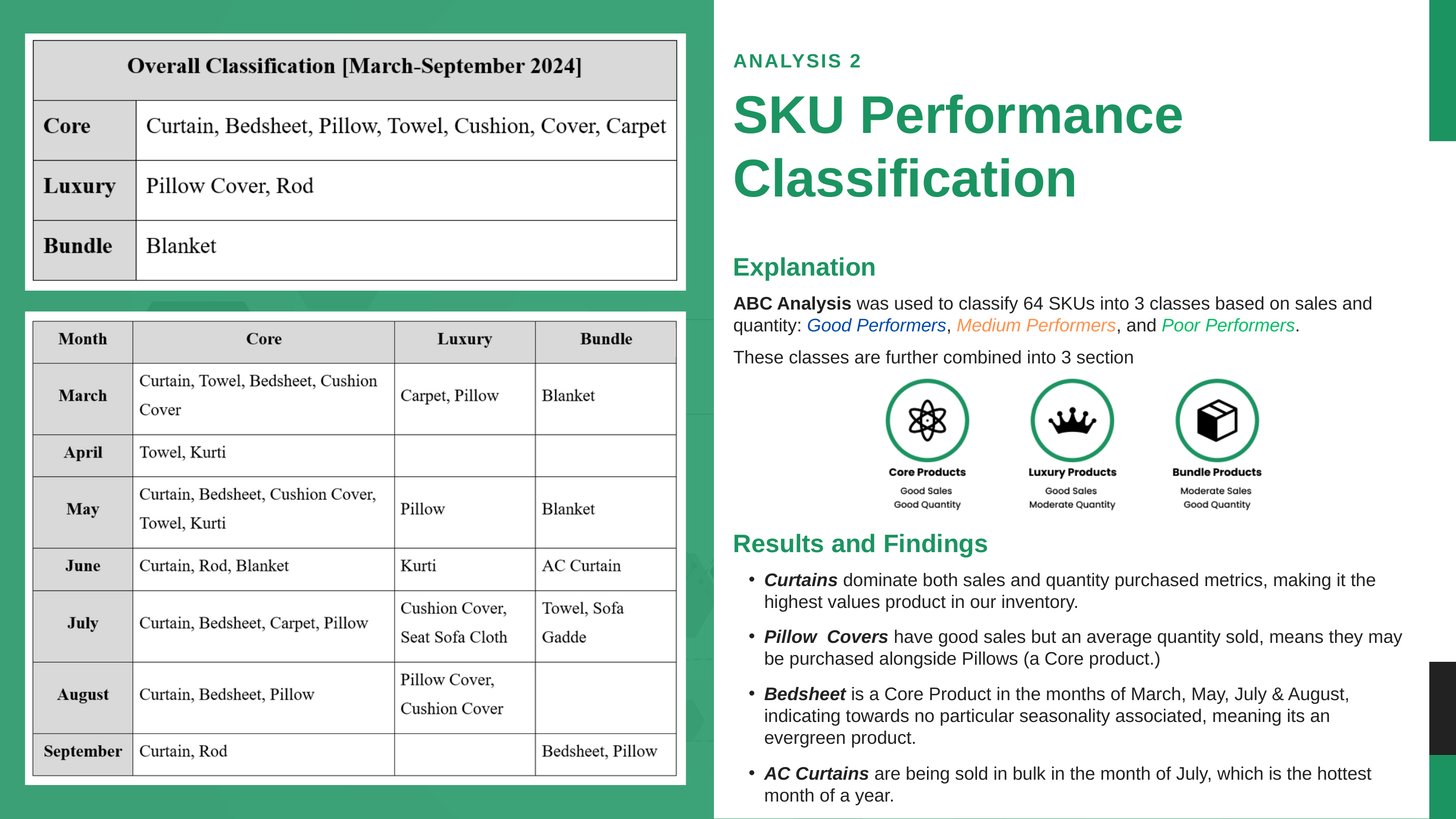

ANALYSIS 2
SKU Performance Classification
Explanation
ABC Analysis was used to classify 64 SKUs into 3 classes based on sales and quantity: Good Performers, Medium Performers, and Poor Performers.

These classes are further combined into 3 section

Results and Findings
Curtains dominate both sales and quantity purchased metrics, making it the highest values product in our inventory.
Pillow  Covers have good sales but an average quantity sold, means they may be purchased alongside Pillows (a Core product.)

Bedsheet is a Core Product in the months of March, May, July & August, indicating towards no particular seasonality associated, meaning its an evergreen product.

AC Curtains are being sold in bulk in the month of July, which is the hottest month of a year.